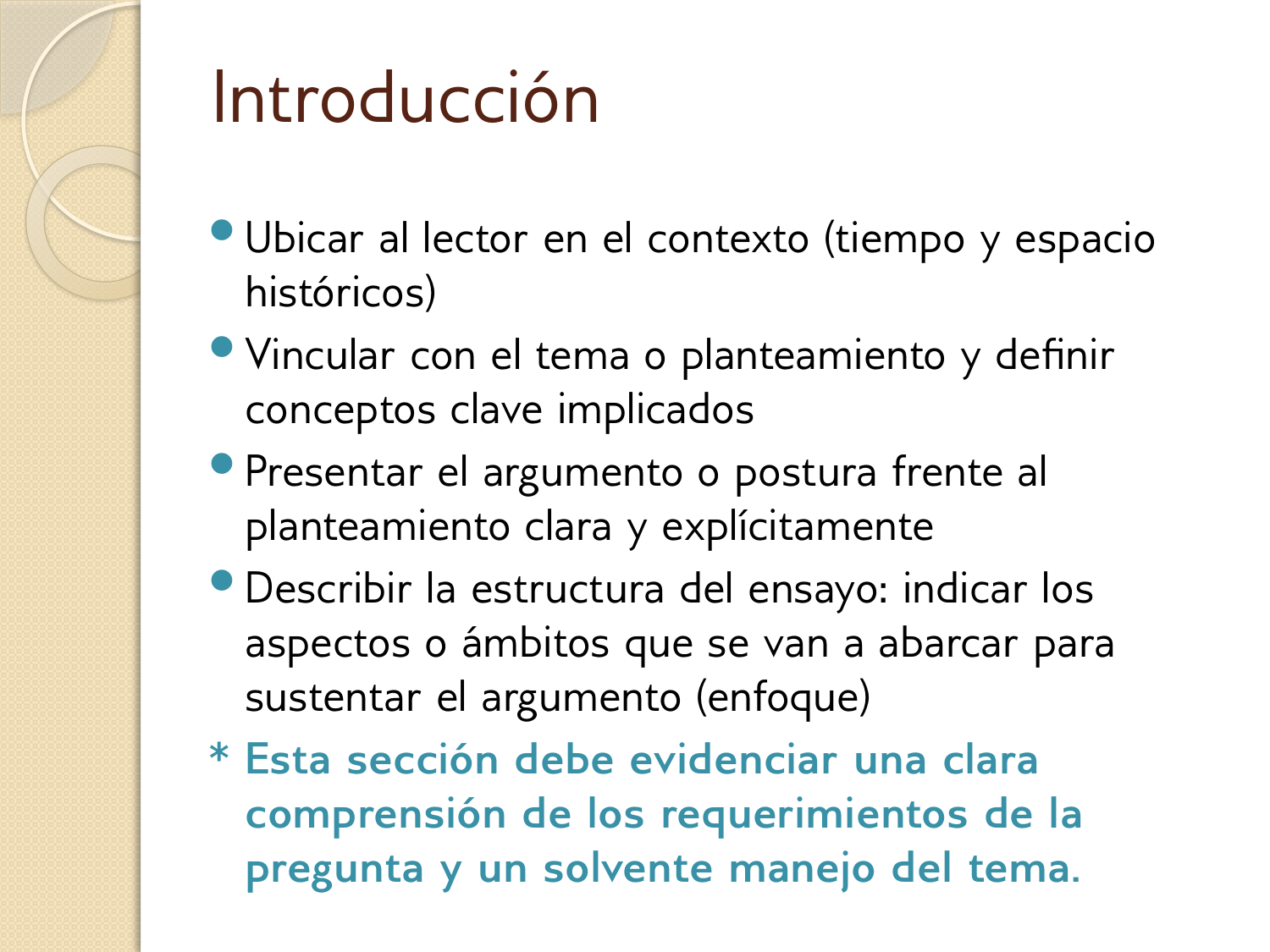

# Introducción
Ubicar al lector en el contexto (tiempo y espacio históricos)
Vincular con el tema o planteamiento y definir conceptos clave implicados
Presentar el argumento o postura frente al planteamiento clara y explícitamente
Describir la estructura del ensayo: indicar los aspectos o ámbitos que se van a abarcar para sustentar el argumento (enfoque)
* Esta sección debe evidenciar una clara comprensión de los requerimientos de la pregunta y un solvente manejo del tema.